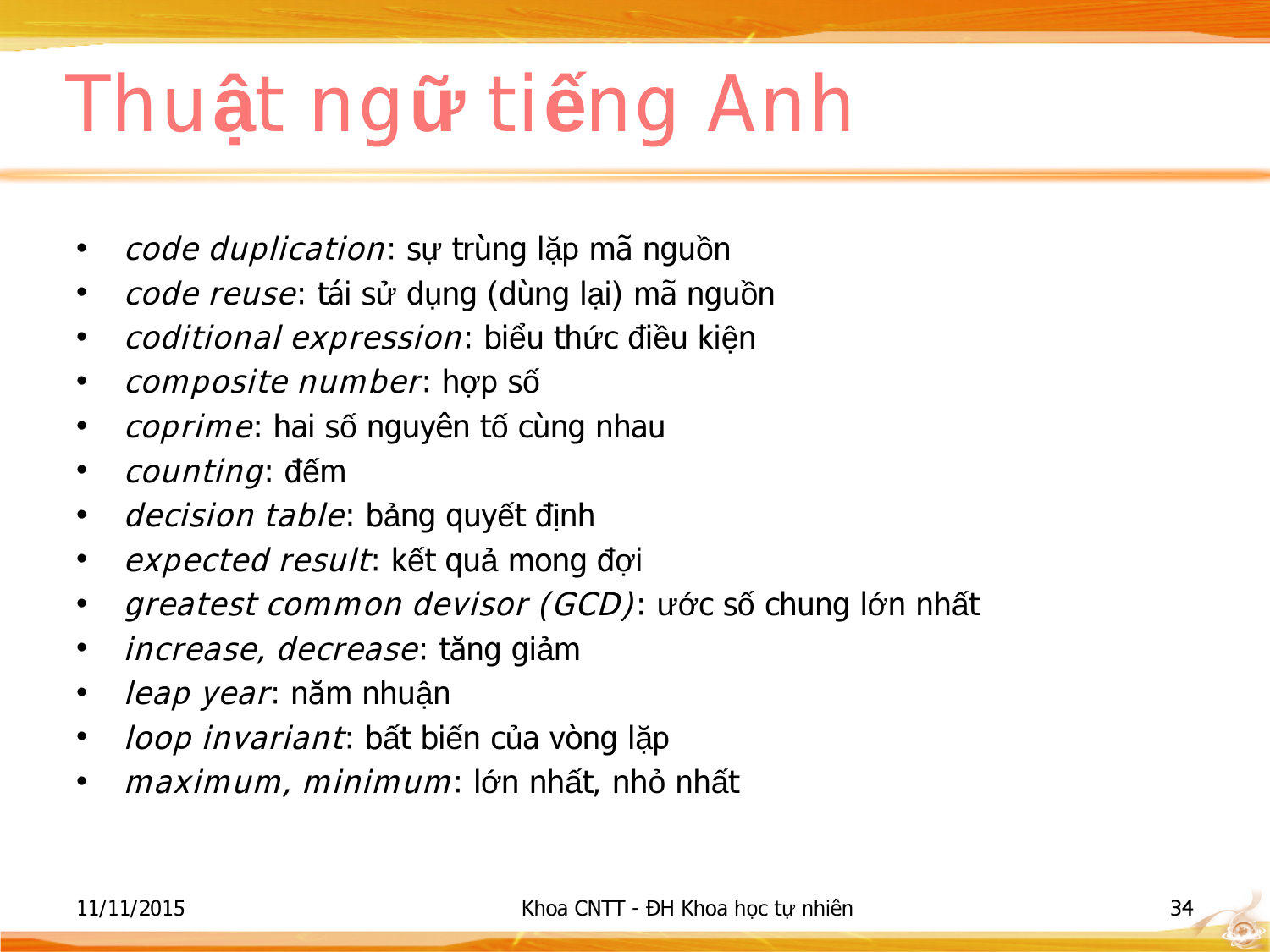

# Thuật ngữ tiếng Anh
code duplication: sự trùng lặp mã nguồn
code reuse: tái sử dụng (dùng lại) mã nguồn
coditional expression: biểu thức điều kiện
composite number: hợp số
coprime: hai số nguyên tố cùng nhau
counting: đếm
decision table: bảng quyết định
expected result: kết quả mong đợi
greatest common devisor (GCD): ước số chung lớn nhất
increase, decrease: tăng giảm
leap year: năm nhuận
loop invariant: bất biến của vòng lặp
maximum, minimum: lớn nhất, nhỏ nhất
11/11/2015
Khoa CNTT - ĐH Khoa học tự nhiên
34